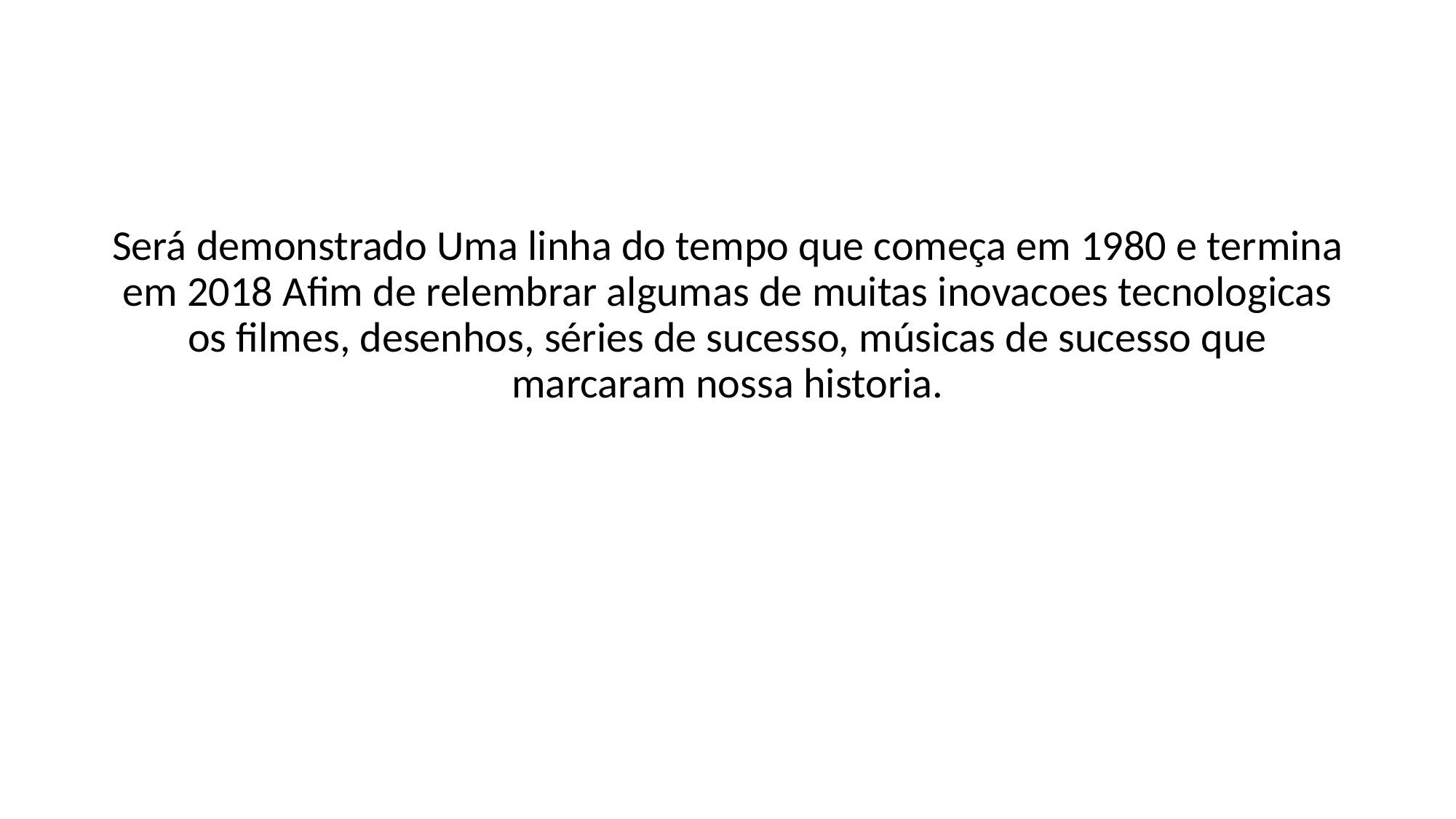

Será demonstrado Uma linha do tempo que começa em 1980 e termina em 2018 Afim de relembrar algumas de muitas inovacoes tecnologicas os filmes, desenhos, séries de sucesso, músicas de sucesso que marcaram nossa historia.